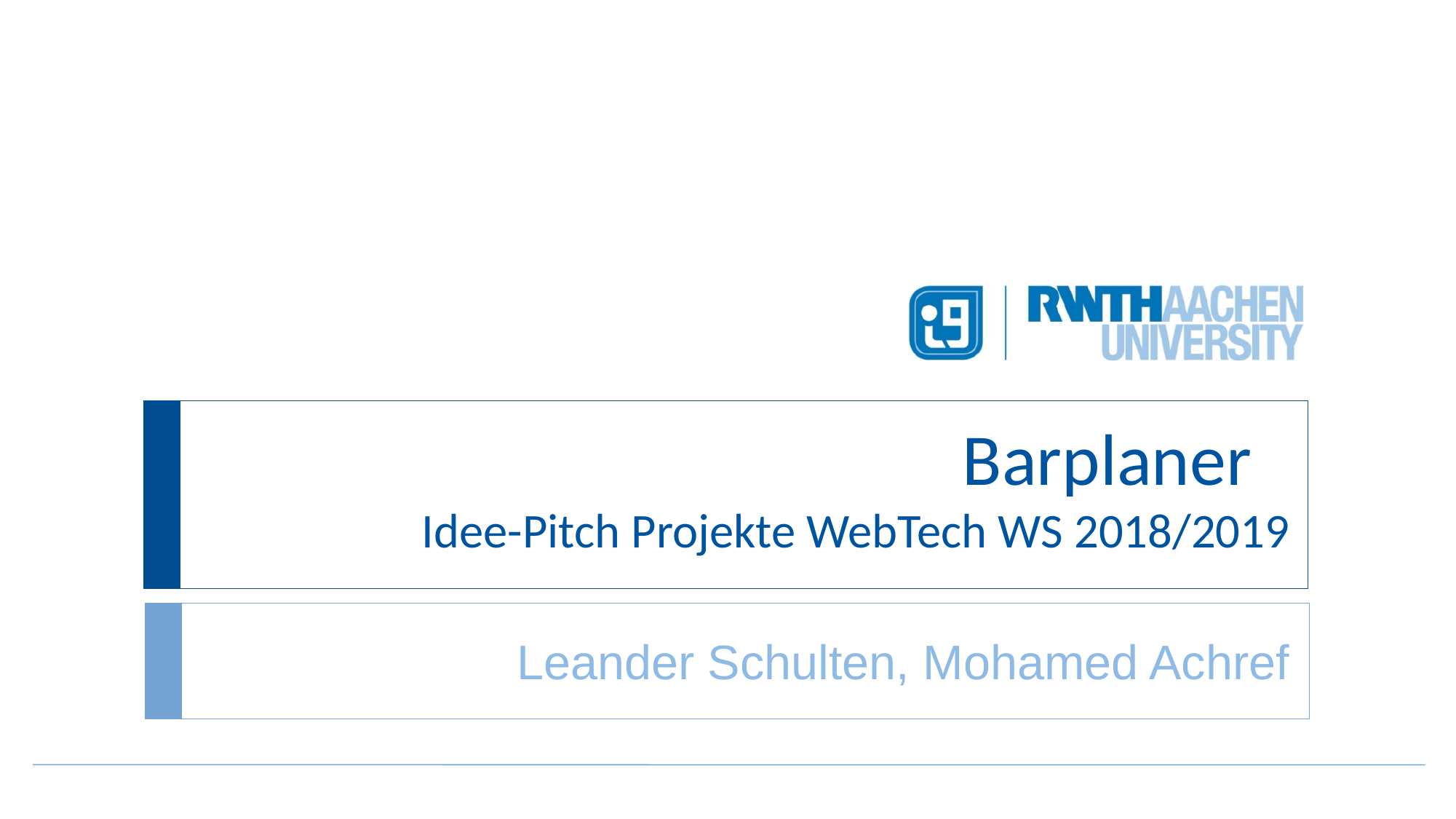

# Barplaner Idee-Pitch Projekte WebTech WS 2018/2019
Leander Schulten, Mohamed Achref